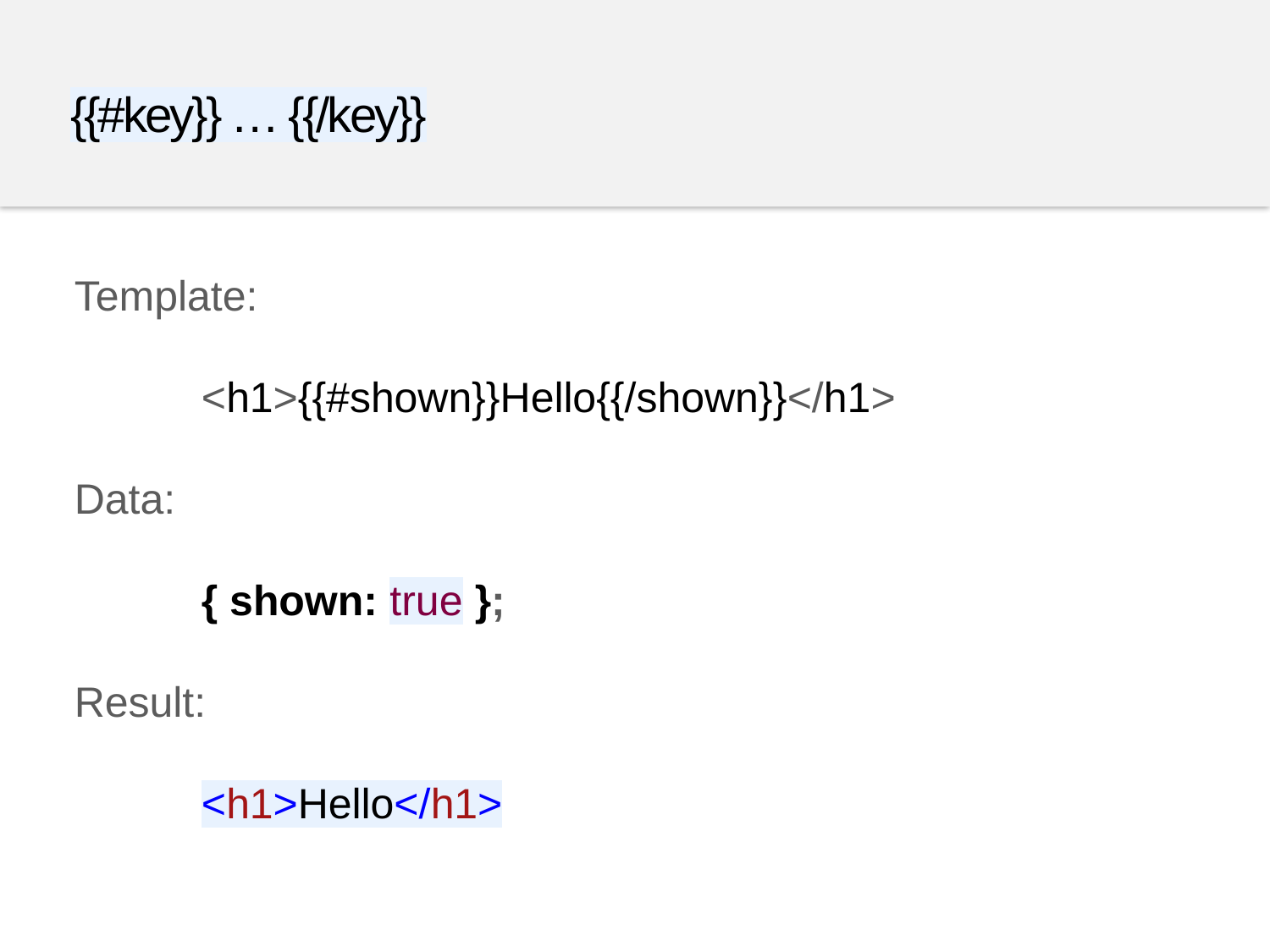

{{#key}} … {{/key}}
Template:

	<h1>{{#shown}}Hello{{/shown}}</h1>

Data:

	{ shown: true };

Result:

	<h1>Hello</h1>